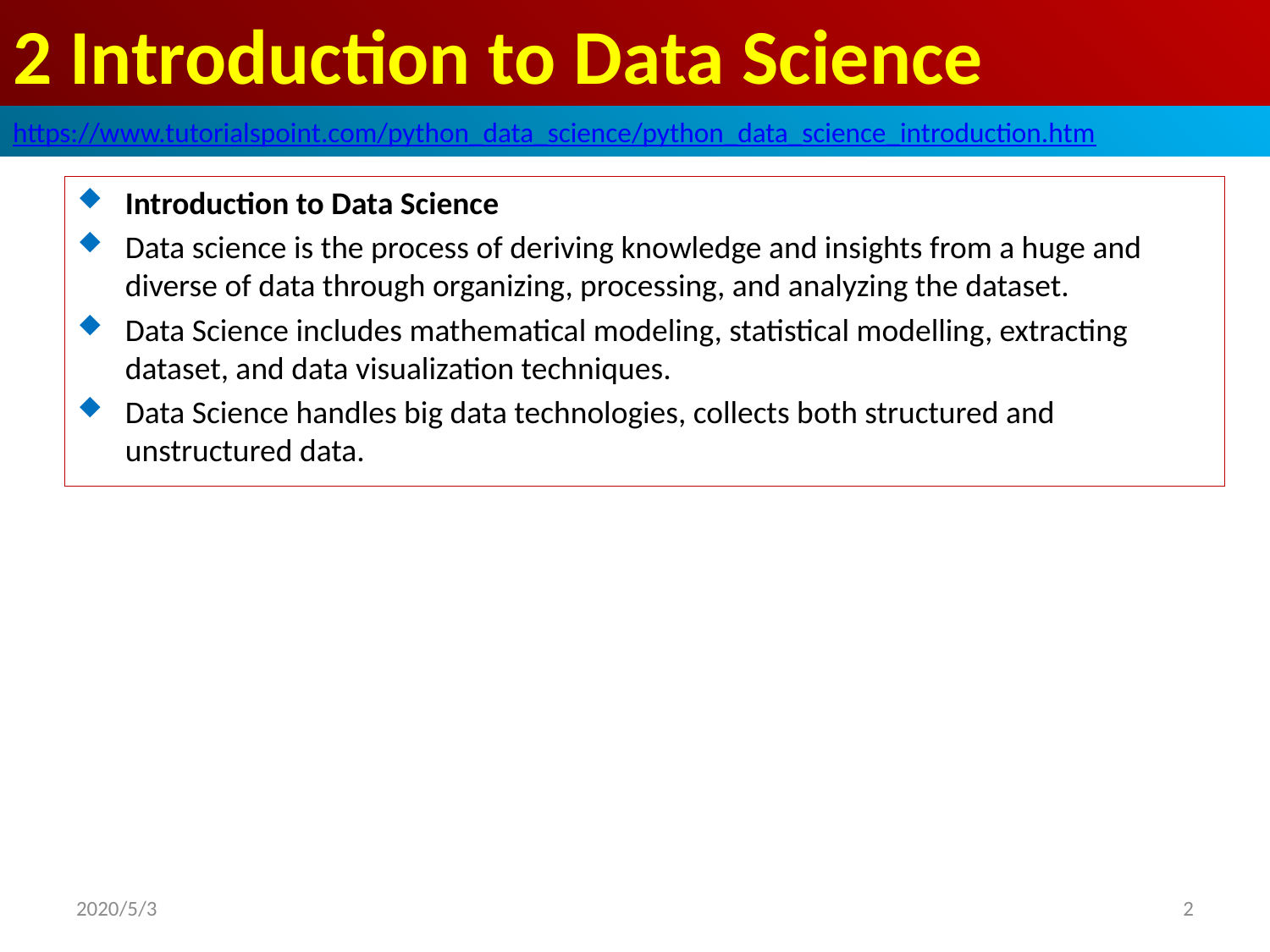

# 2 Introduction to Data Science
https://www.tutorialspoint.com/python_data_science/python_data_science_introduction.htm
Introduction to Data Science
Data science is the process of deriving knowledge and insights from a huge and diverse of data through organizing, processing, and analyzing the dataset.
Data Science includes mathematical modeling, statistical modelling, extracting dataset, and data visualization techniques.
Data Science handles big data technologies, collects both structured and unstructured data.
2020/5/3
2